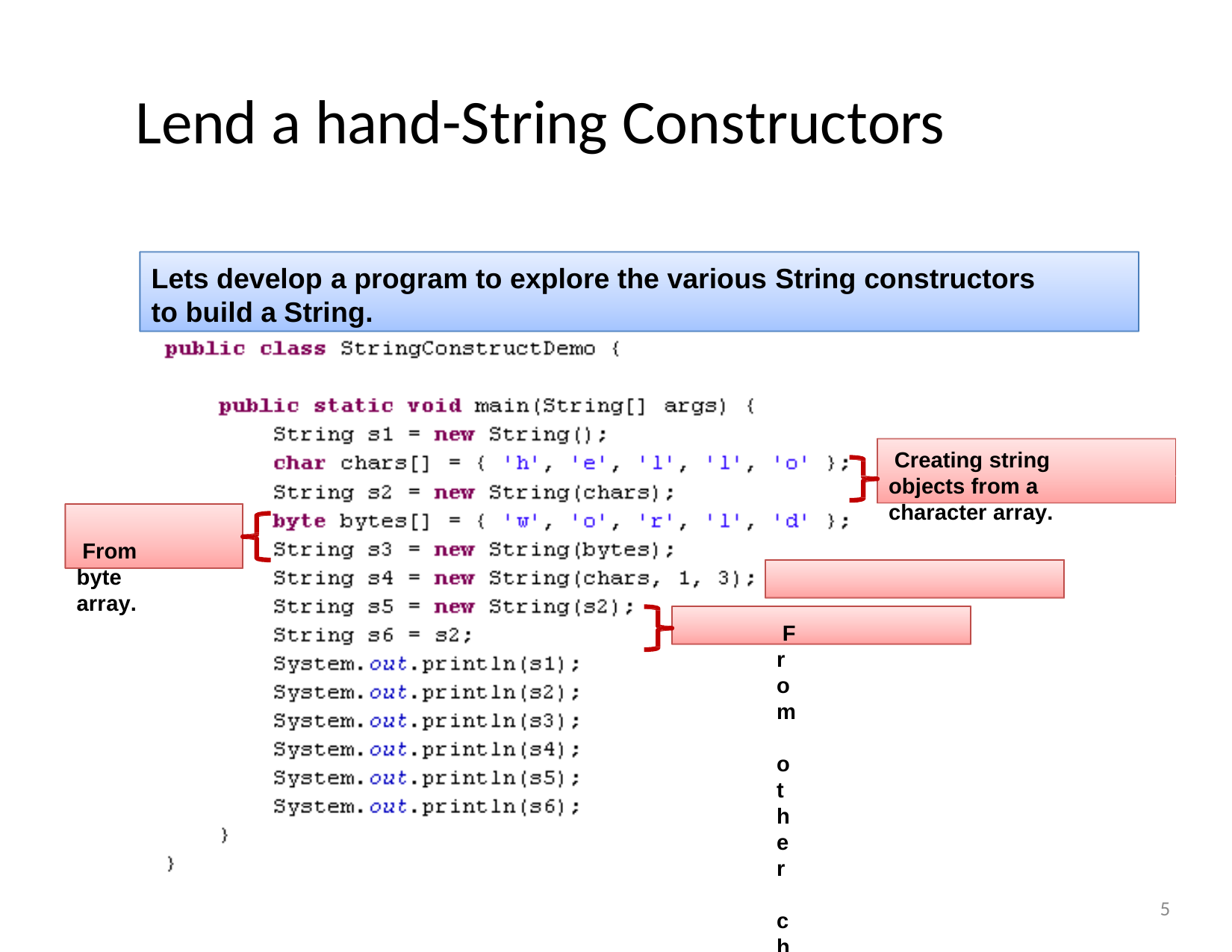

# Lend a hand-String Constructors

Lets develop a program to explore the various String constructors to build a String.

Creating string objects from a character array.
From byte array.
From other char objects.

From other string objects.

5